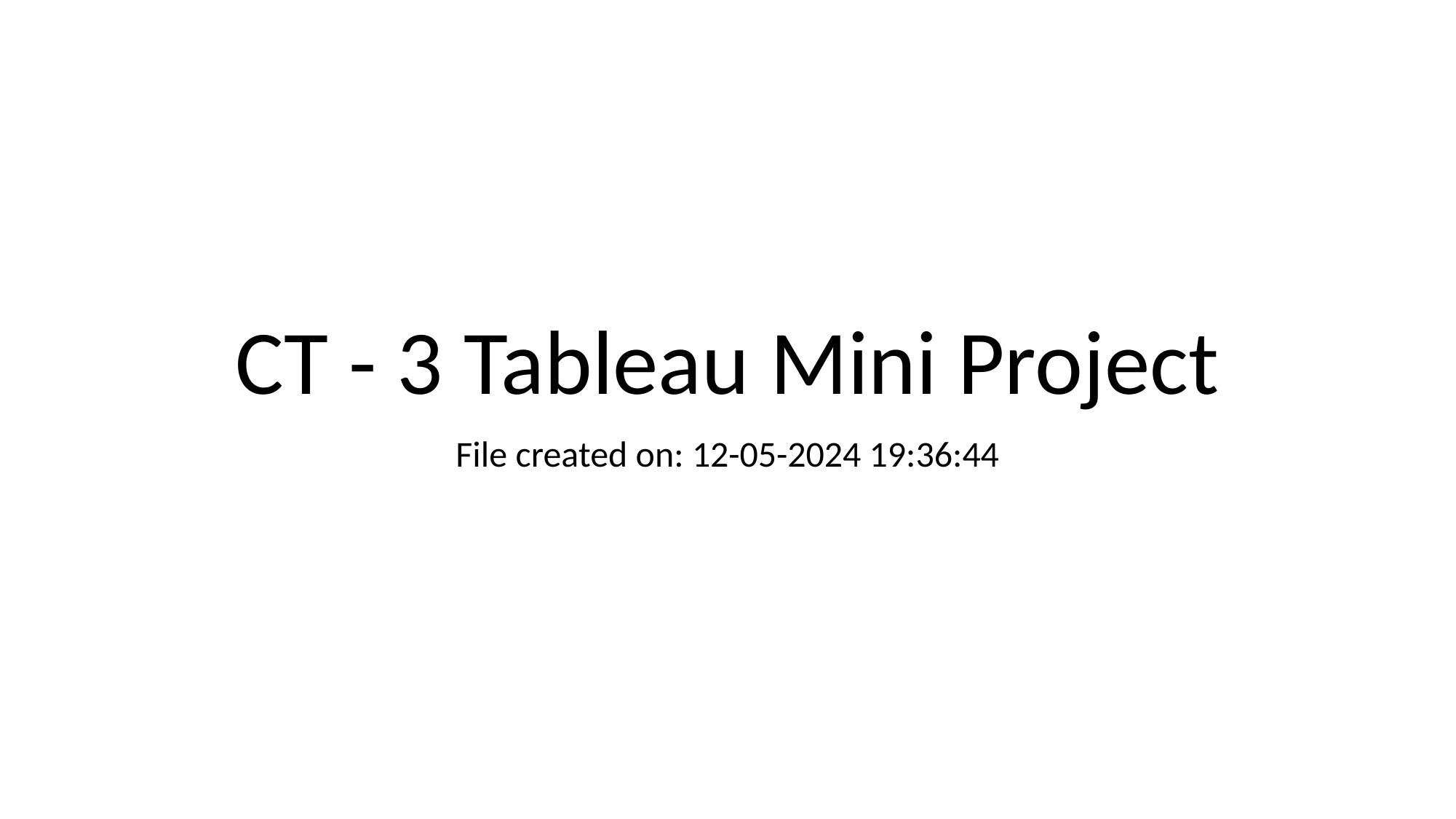

# CT - 3 Tableau Mini Project
File created on: 12-05-2024 19:36:44